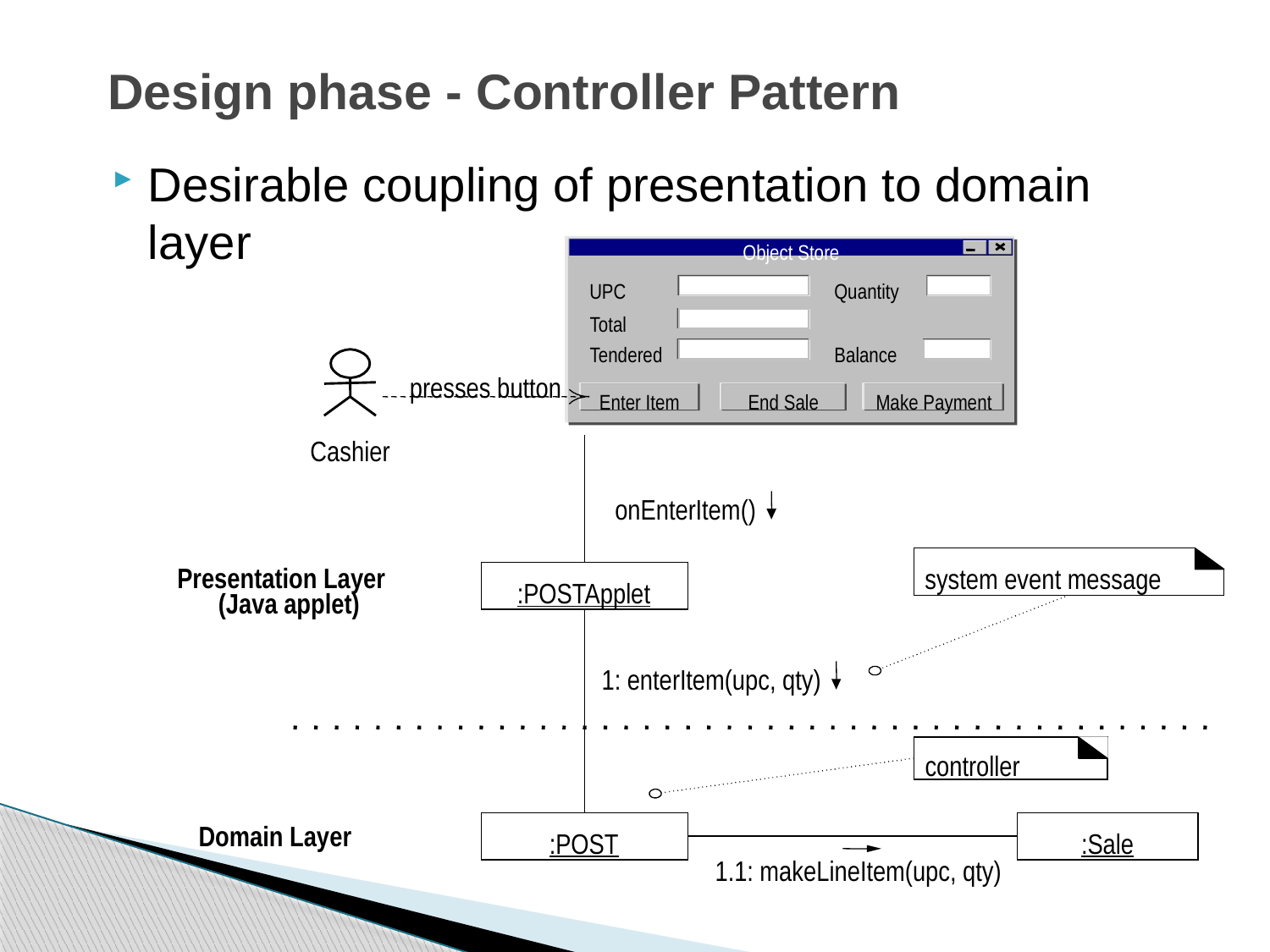

# Design phase - Controller Pattern
Desirable coupling of presentation to domain layer

Object Store

UPC
Quantity

Total

Tendered
Balance

presses button

Enter Item
End Sale
Make Payment

Cashier

onEnterItem()

Presentation Layer
system event message

:POSTApplet
(Java applet)

1: enterItem(upc, qty)

controller

Domain Layer
:POST
:Sale

1.1: makeLineItem(upc, qty)